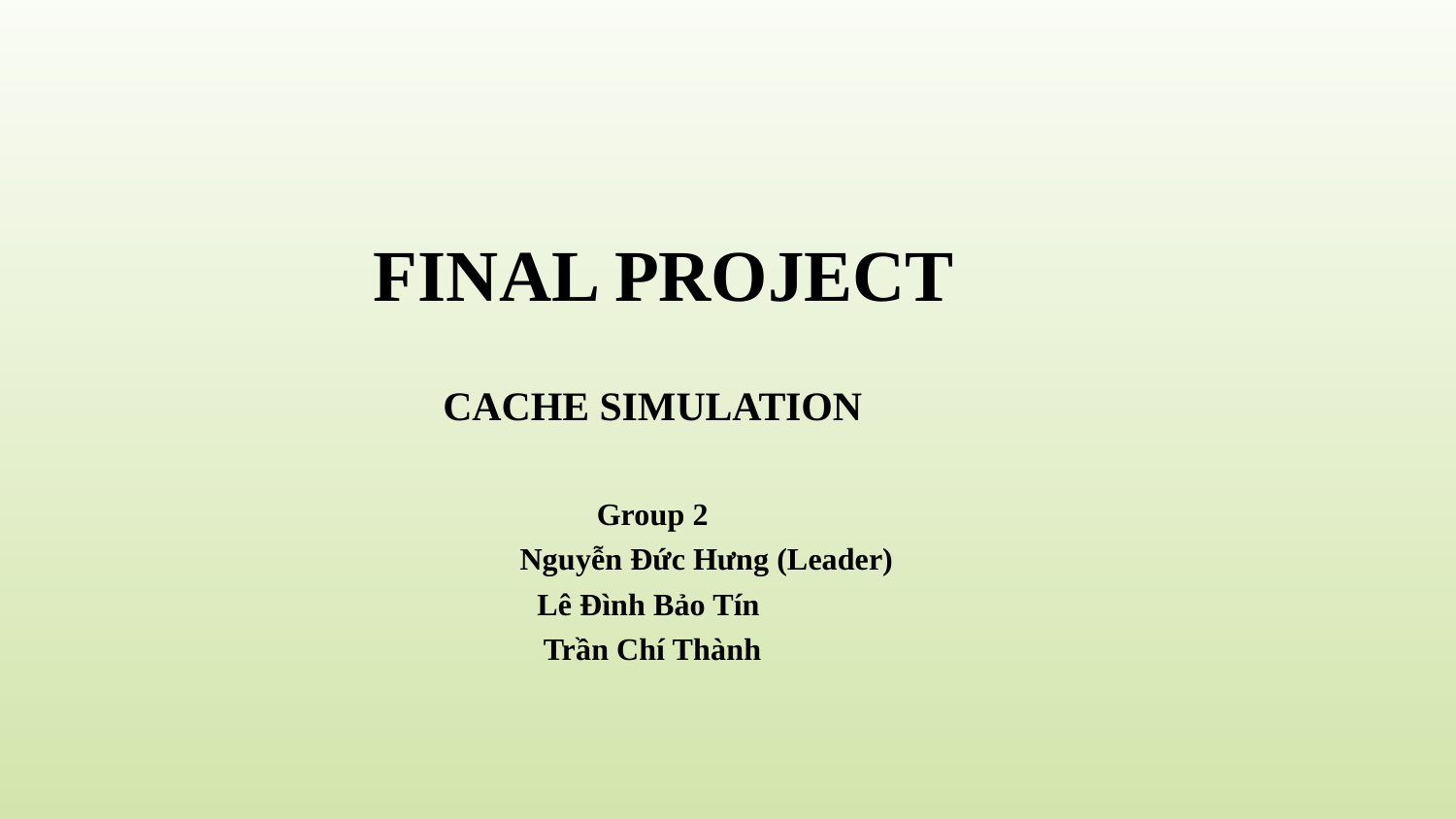

# FINAL PROJECT
CACHE SIMULATION

Group 2
              Nguyễn Đức Hưng (Leader)
Lê Đình Bảo Tín
Trần Chí Thành